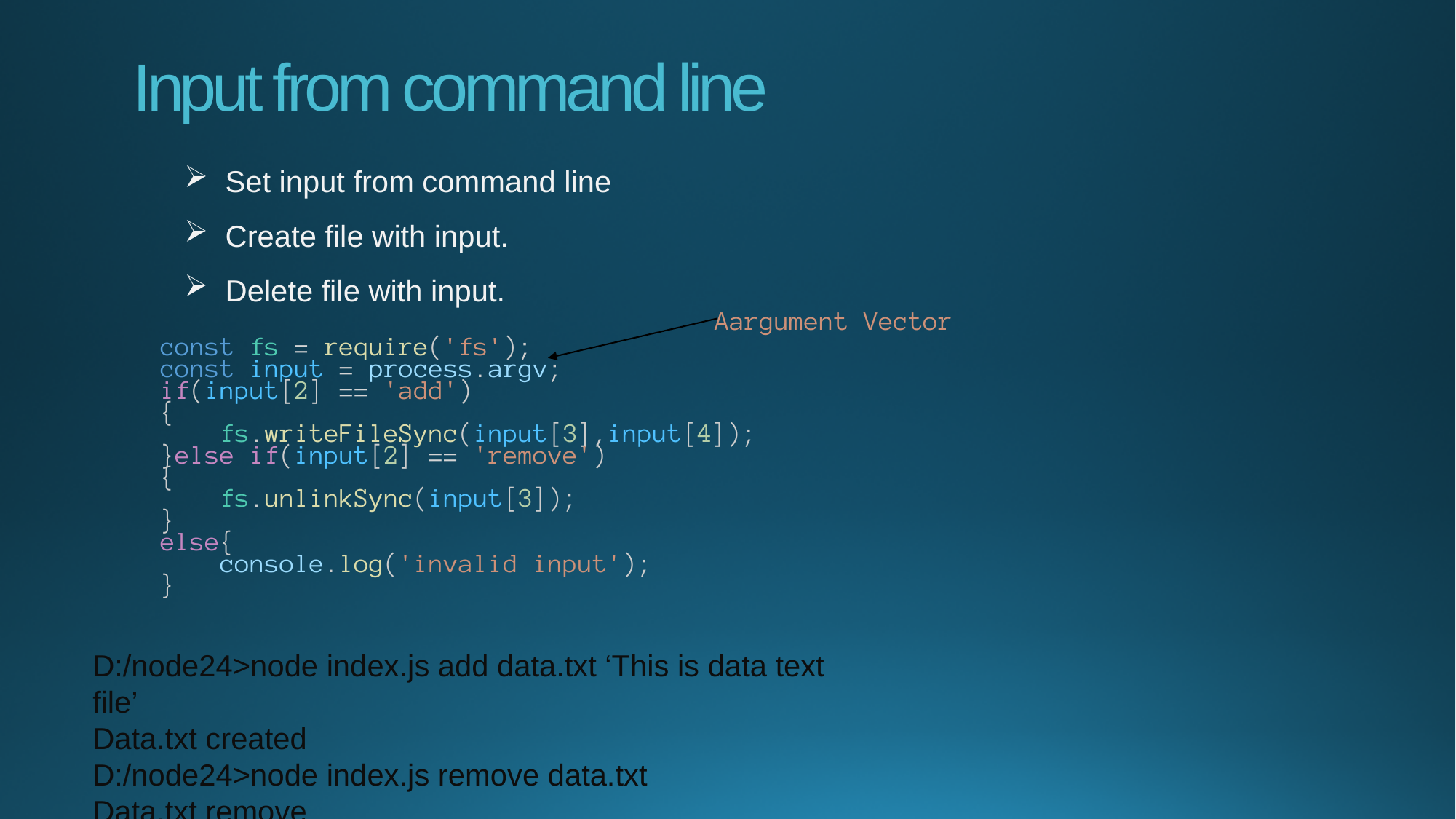

# Input from command line
Set input from command line
Create file with input.
Delete file with input.
Aargument Vector
const fs = require('fs');
const input = process.argv;
if(input[2] == 'add')
{
    fs.writeFileSync(input[3],input[4]);
}else if(input[2] == 'remove')
{
    fs.unlinkSync(input[3]);
}
else{
    console.log('invalid input');
}
D:/node24>node index.js add data.txt ‘This is data text file’
Data.txt created
D:/node24>node index.js remove data.txt
Data.txt remove